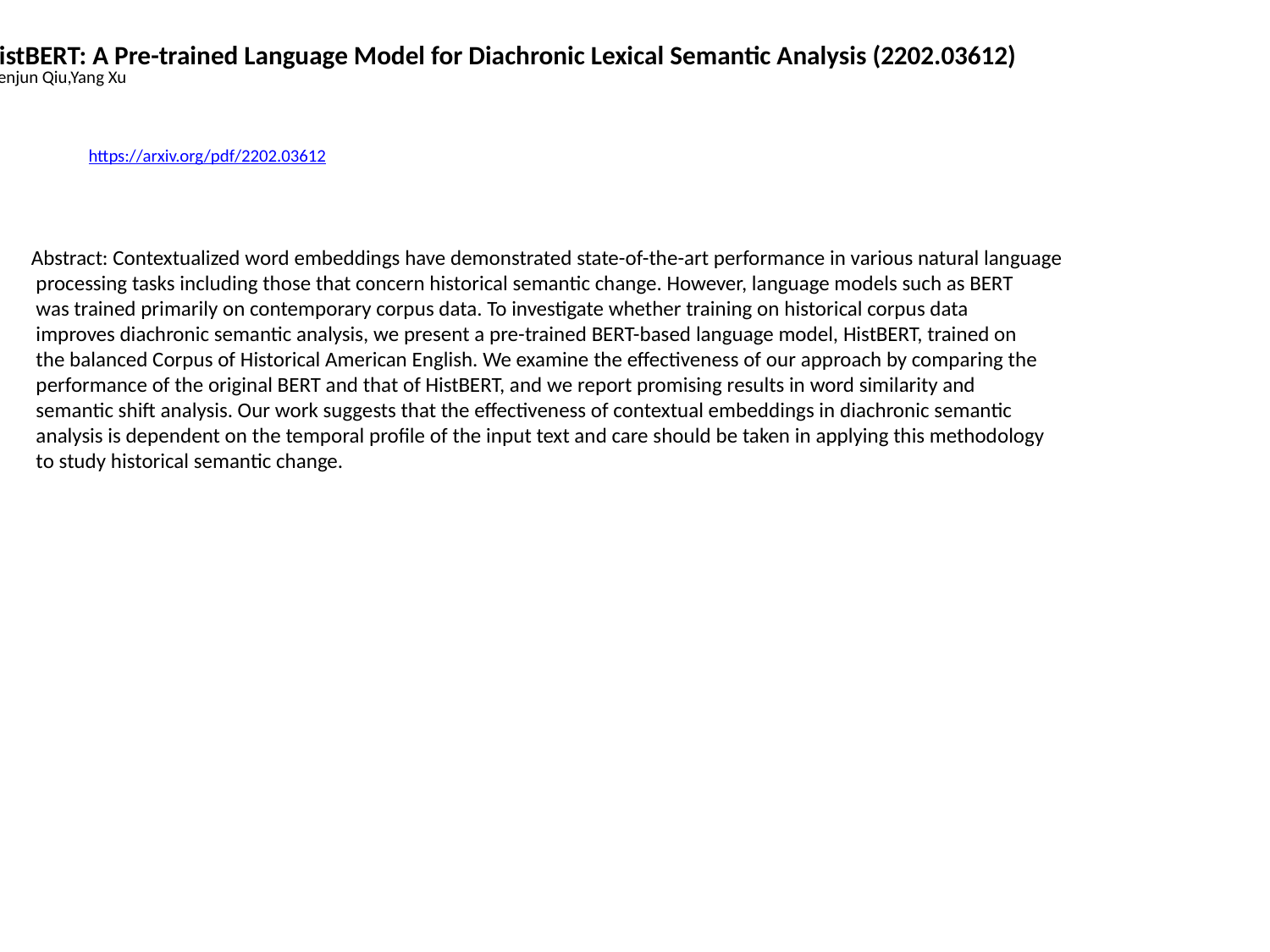

HistBERT: A Pre-trained Language Model for Diachronic Lexical Semantic Analysis (2202.03612)
Wenjun Qiu,Yang Xu

https://arxiv.org/pdf/2202.03612

Abstract: Contextualized word embeddings have demonstrated state-of-the-art performance in various natural language
 processing tasks including those that concern historical semantic change. However, language models such as BERT
 was trained primarily on contemporary corpus data. To investigate whether training on historical corpus data
 improves diachronic semantic analysis, we present a pre-trained BERT-based language model, HistBERT, trained on
 the balanced Corpus of Historical American English. We examine the effectiveness of our approach by comparing the
 performance of the original BERT and that of HistBERT, and we report promising results in word similarity and
 semantic shift analysis. Our work suggests that the effectiveness of contextual embeddings in diachronic semantic
 analysis is dependent on the temporal profile of the input text and care should be taken in applying this methodology
 to study historical semantic change.